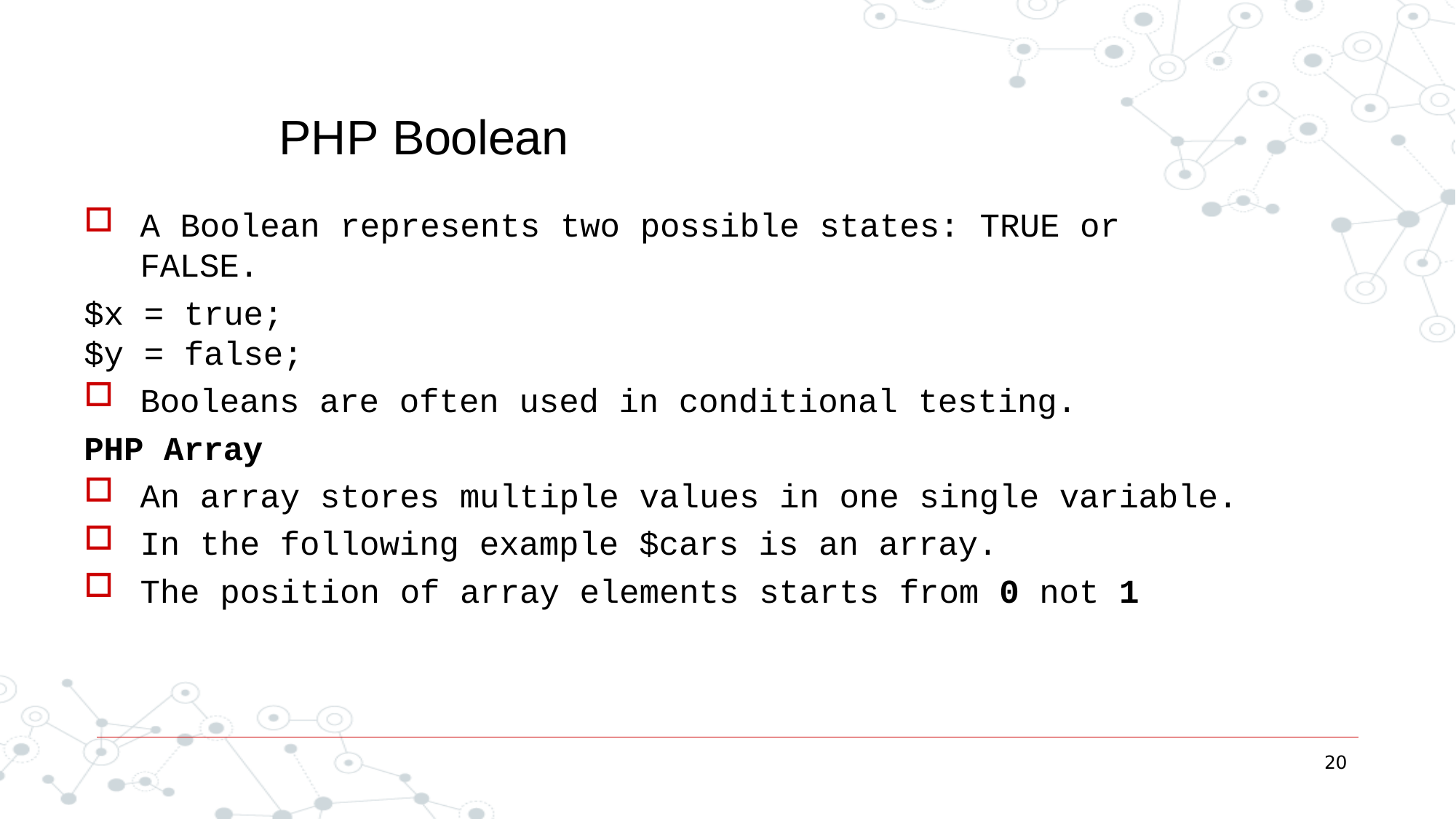

# PHP Boolean
A Boolean represents two possible states: TRUE or FALSE.
$x = true;
$y = false;
Booleans are often used in conditional testing.
PHP Array
An array stores multiple values in one single variable.
In the following example $cars is an array.
The position of array elements starts from 0 not 1

20